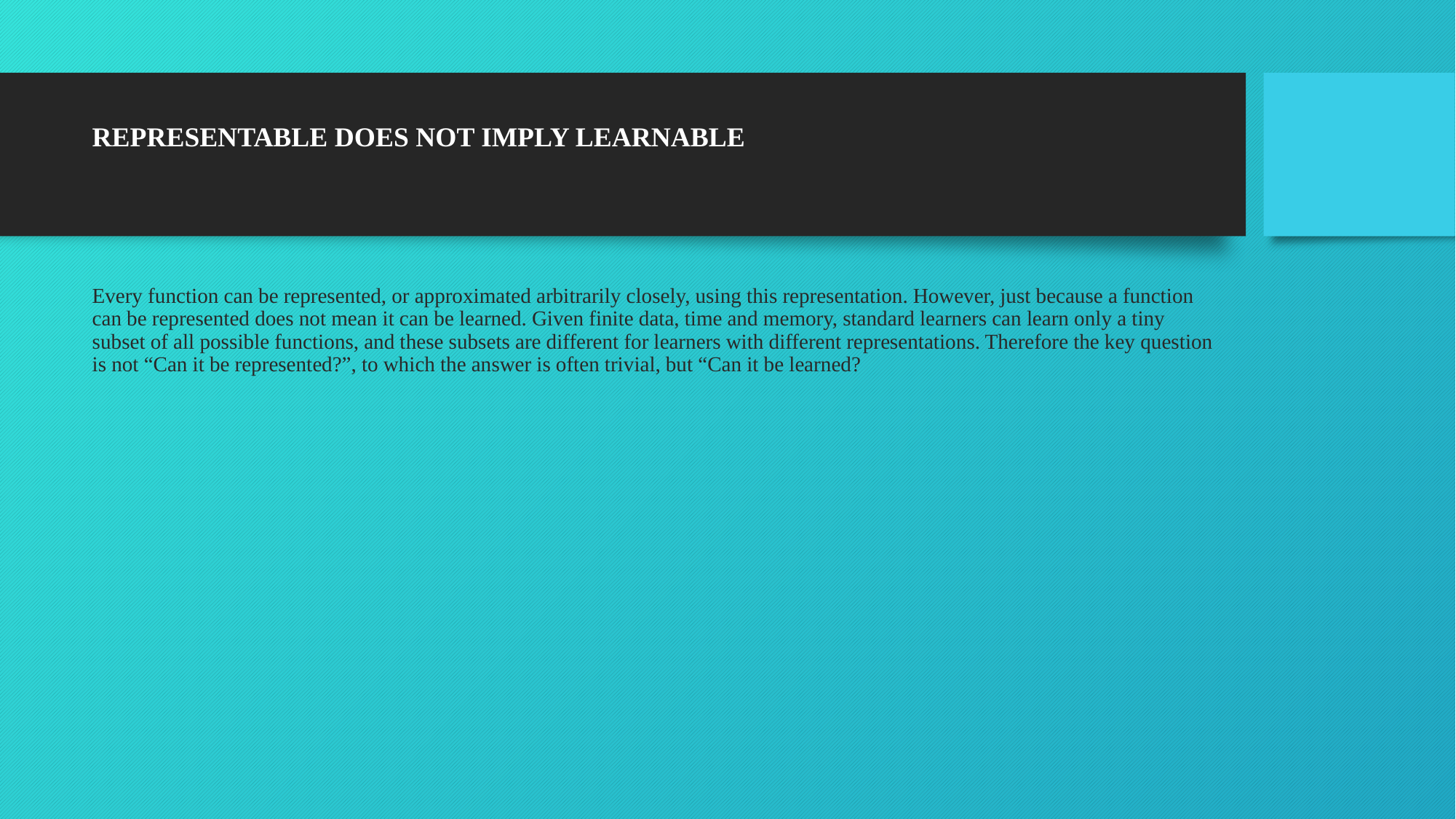

# REPRESENTABLE DOES NOT IMPLY LEARNABLE
Every function can be represented, or approximated arbitrarily closely, using this representation. However, just because a function can be represented does not mean it can be learned. Given finite data, time and memory, standard learners can learn only a tiny subset of all possible functions, and these subsets are different for learners with different representations. Therefore the key question is not “Can it be represented?”, to which the answer is often trivial, but “Can it be learned?